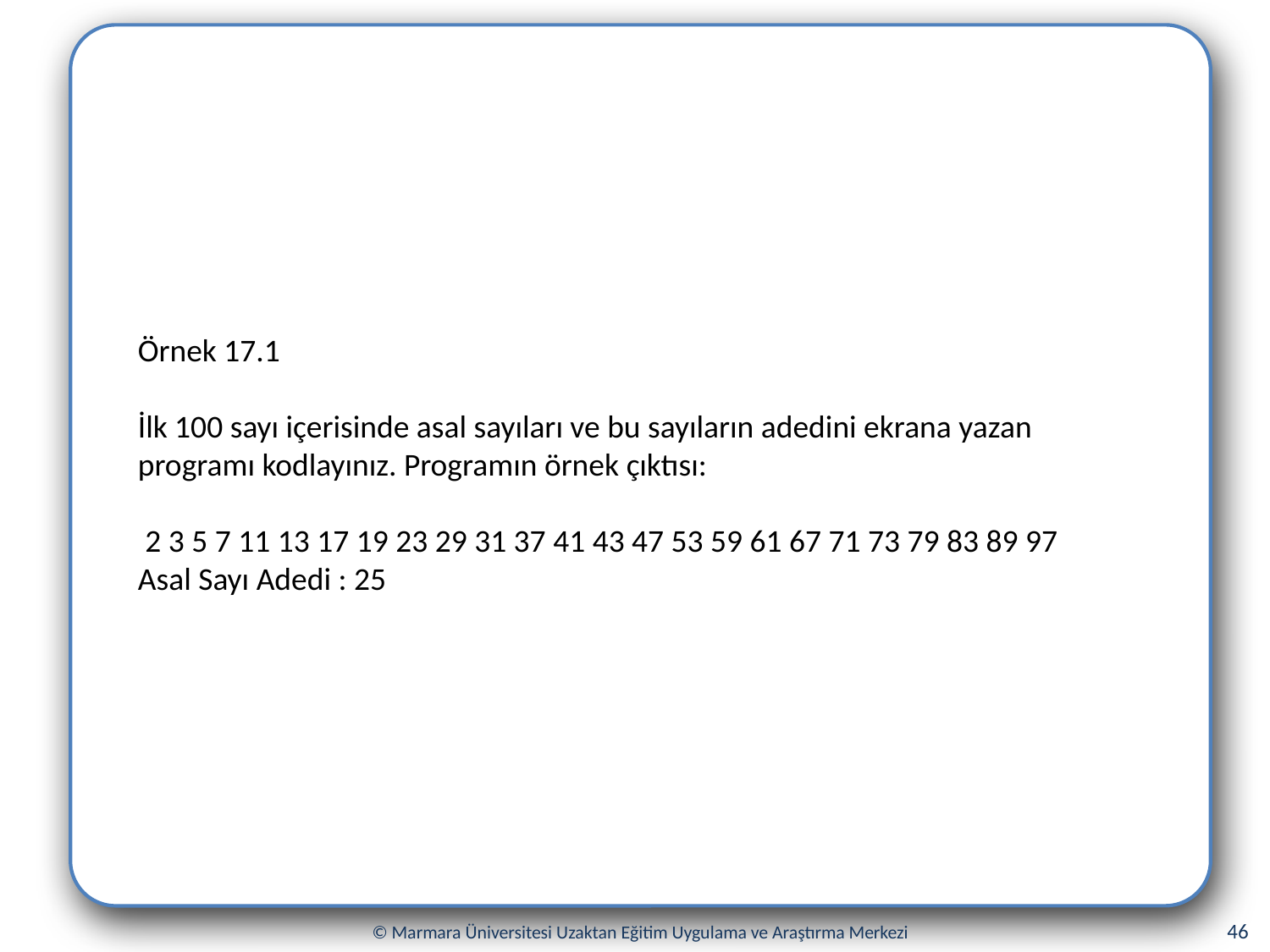

Örnek 17.1

İlk 100 sayı içerisinde asal sayıları ve bu sayıların adedini ekrana yazan programı kodlayınız. Programın örnek çıktısı:

 2 3 5 7 11 13 17 19 23 29 31 37 41 43 47 53 59 61 67 71 73 79 83 89 97
Asal Sayı Adedi : 25
46
© Marmara Üniversitesi Uzaktan Eğitim Uygulama ve Araştırma Merkezi